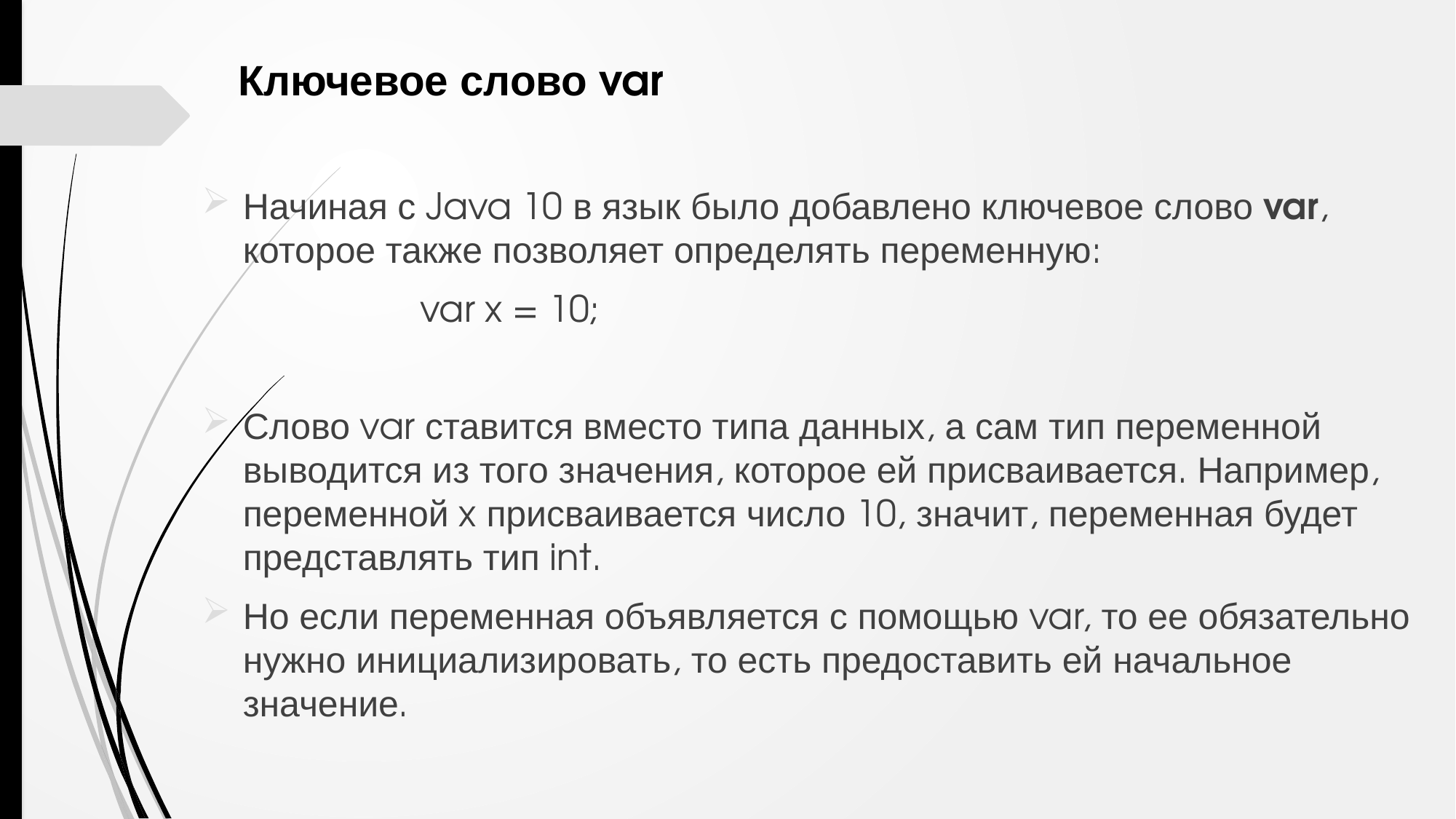

Ключевое слово var
Начиная с Java 10 в язык было добавлено ключевое слово var, которое также позволяет определять переменную:
		var x = 10;

Слово var ставится вместо типа данных, а сам тип переменной выводится из того значения, которое ей присваивается. Например, переменной x присваивается число 10, значит, переменная будет представлять тип int.
Но если переменная объявляется с помощью var, то ее обязательно нужно инициализировать, то есть предоставить ей начальное значение.